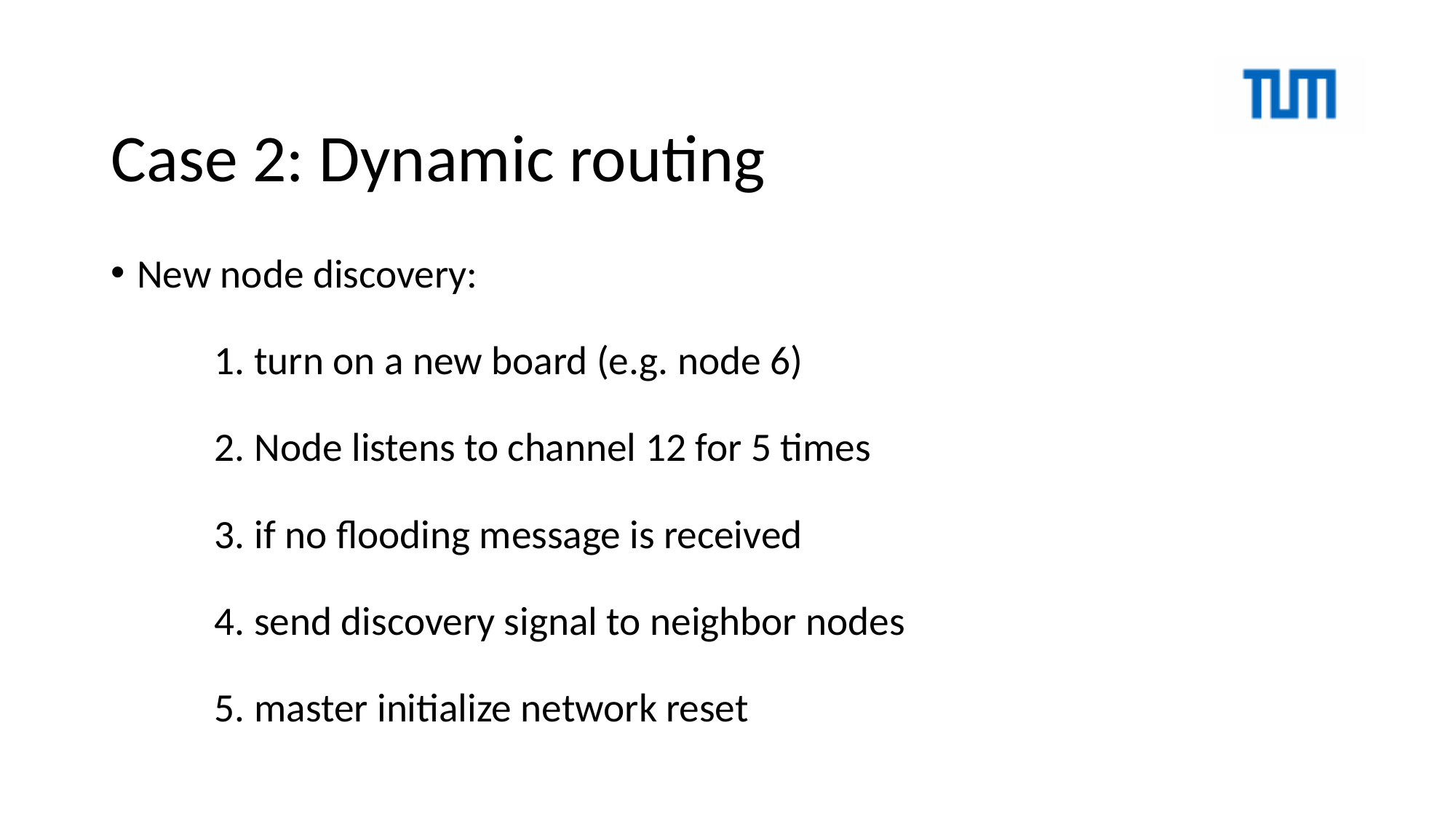

# Case 2: Dynamic routing
New node discovery:
	1. turn on a new board (e.g. node 6)
	2. Node listens to channel 12 for 5 times
	3. if no flooding message is received
	4. send discovery signal to neighbor nodes
	5. master initialize network reset